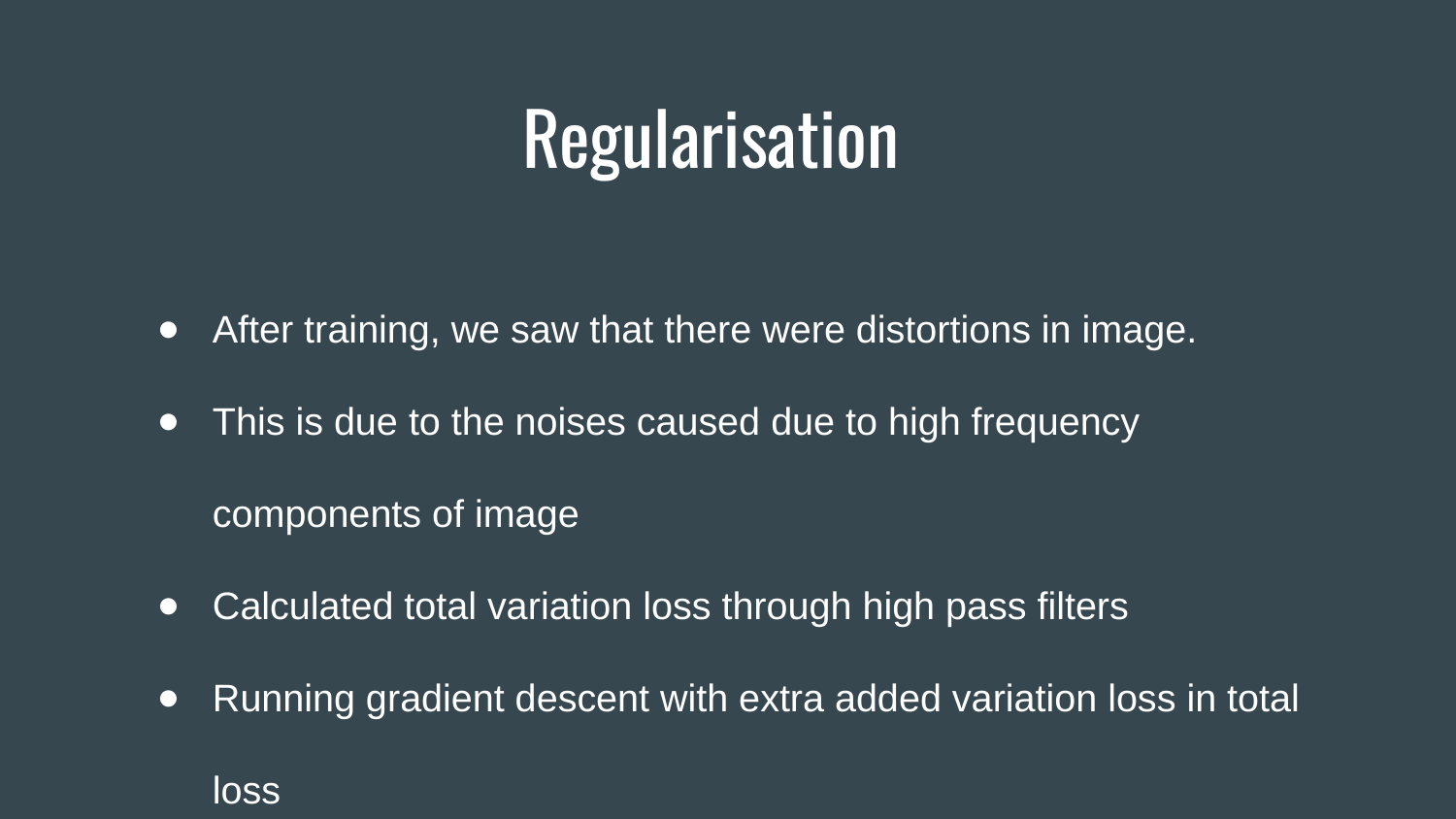

# Regularisation
After training, we saw that there were distortions in image.
This is due to the noises caused due to high frequency components of image
Calculated total variation loss through high pass filters
Running gradient descent with extra added variation loss in total loss